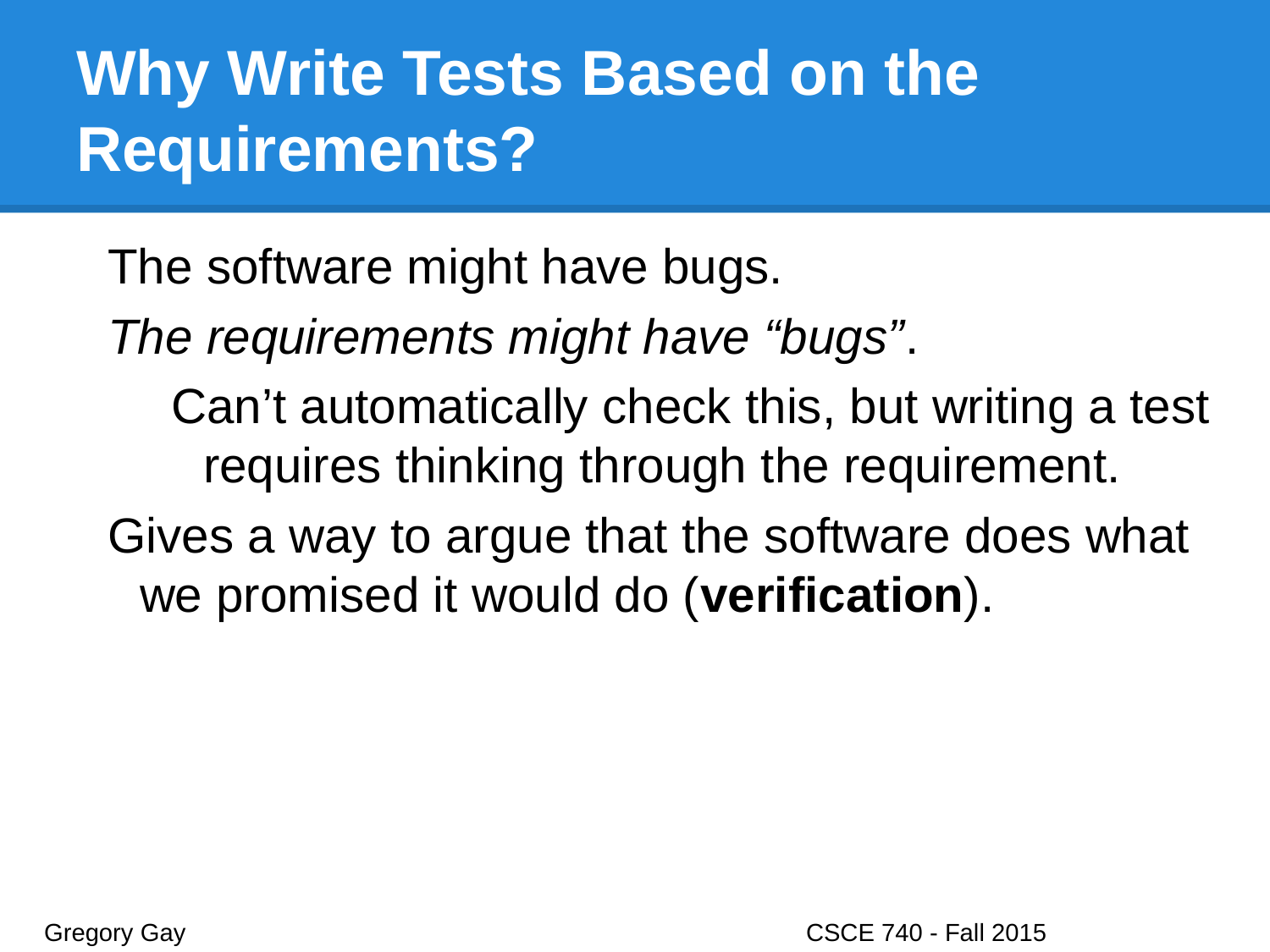

# Why Write Tests Based on the Requirements?
The software might have bugs.
The requirements might have “bugs”.
Can’t automatically check this, but writing a test requires thinking through the requirement.
Gives a way to argue that the software does what we promised it would do (verification).
Gregory Gay					CSCE 740 - Fall 2015								15